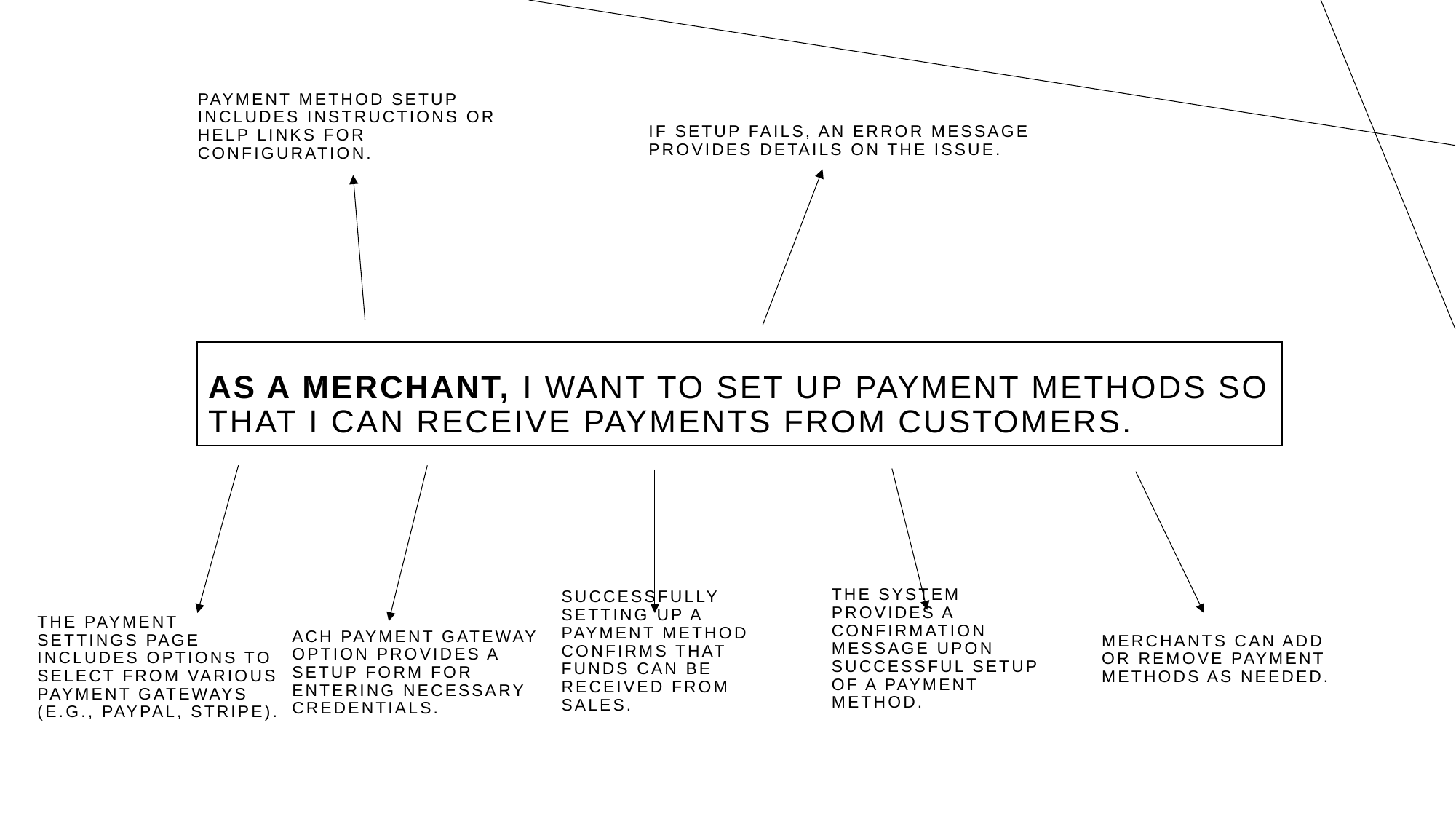

Payment method setup includes instructions or help links for configuration.
If setup fails, an error message provides details on the issue.
# As a MERCHANT, I want to set up payment methods so that I can receive payments from customers.
ach payment gateway option provides a setup form for entering necessary credentials.
The system provides a confirmation message upon successful setup of a payment method.
The payment settings page includes options to select from various payment gateways (e.g., PayPal, Stripe).
Merchants can add or remove payment methods as needed.
Successfully setting up a payment method confirms that funds can be received from sales.